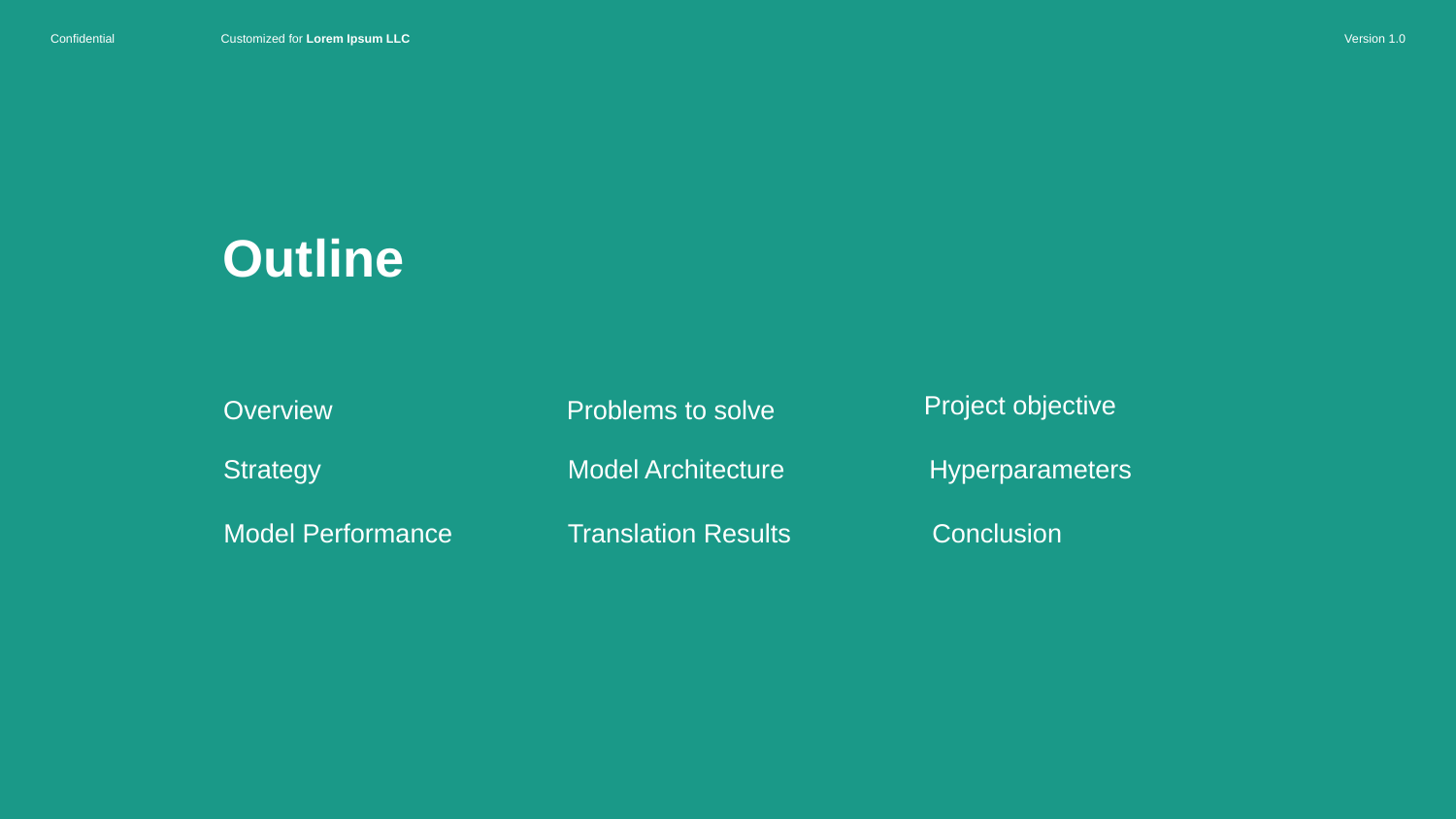

# Outline

Project objective
Overview
Problems to solve

Strategy
 Hyperparameters
Model Architecture
Translation Results
Conclusion
Model Performance